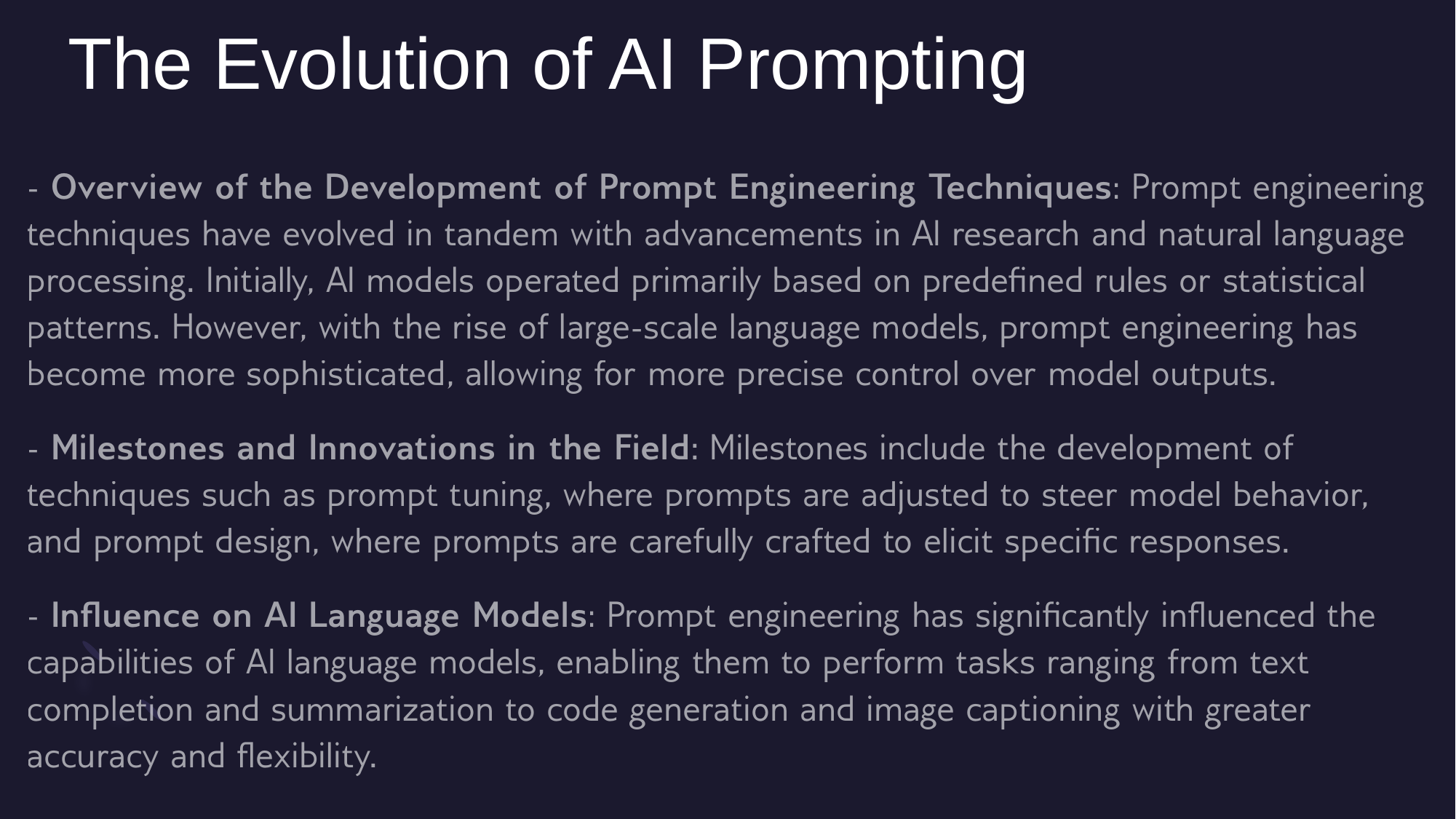

# The Evolution of AI Prompting
- Overview of the Development of Prompt Engineering Techniques: Prompt engineering techniques have evolved in tandem with advancements in AI research and natural language processing. Initially, AI models operated primarily based on predefined rules or statistical patterns. However, with the rise of large-scale language models, prompt engineering has become more sophisticated, allowing for more precise control over model outputs.
- Milestones and Innovations in the Field: Milestones include the development of techniques such as prompt tuning, where prompts are adjusted to steer model behavior, and prompt design, where prompts are carefully crafted to elicit specific responses.
- Influence on AI Language Models: Prompt engineering has significantly influenced the capabilities of AI language models, enabling them to perform tasks ranging from text completion and summarization to code generation and image captioning with greater accuracy and flexibility.